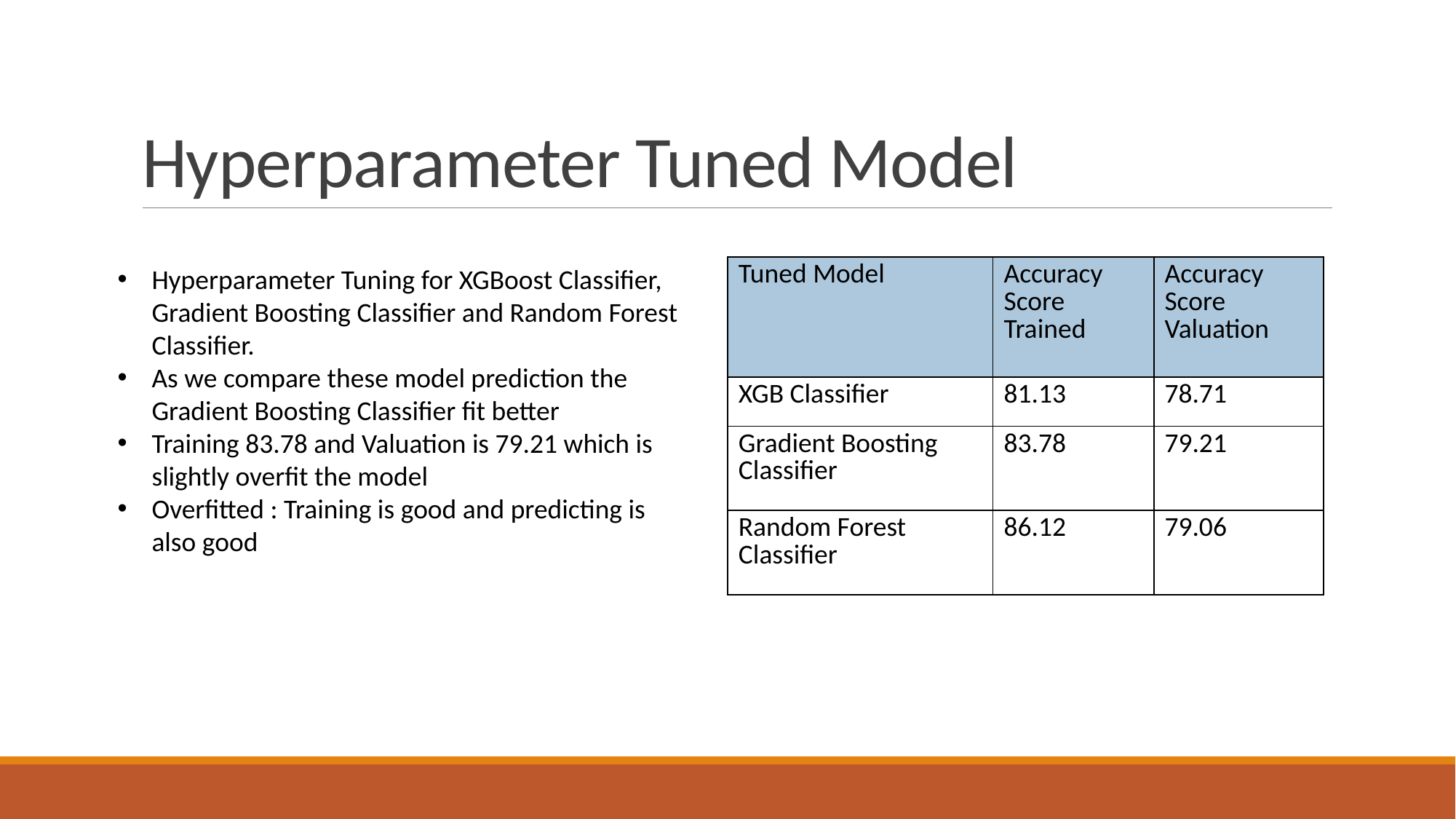

# Hyperparameter Tuned Model
Hyperparameter Tuning for XGBoost Classifier, Gradient Boosting Classifier and Random Forest Classifier.
As we compare these model prediction the Gradient Boosting Classifier fit better
Training 83.78 and Valuation is 79.21 which is slightly overfit the model
Overfitted : Training is good and predicting is also good
| Tuned Model | Accuracy Score Trained | Accuracy Score Valuation |
| --- | --- | --- |
| XGB Classifier | 81.13 | 78.71 |
| Gradient Boosting Classifier | 83.78 | 79.21 |
| Random Forest Classifier | 86.12 | 79.06 |